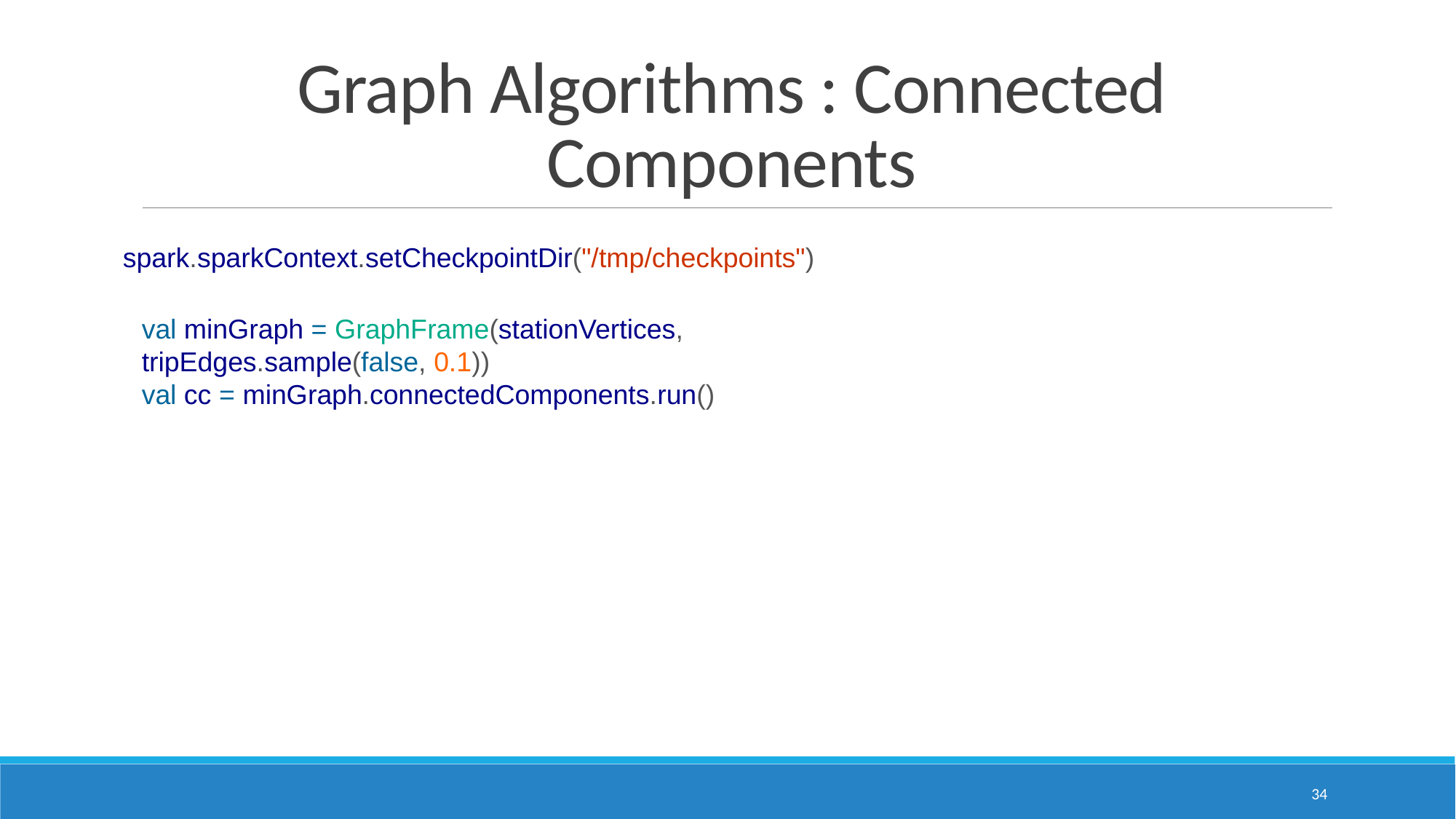

# Graph Algorithms : Connected Components
spark.sparkContext.setCheckpointDir("/tmp/checkpoints")
val minGraph = GraphFrame(stationVertices, tripEdges.sample(false, 0.1))
val cc = minGraph.connectedComponents.run()
34